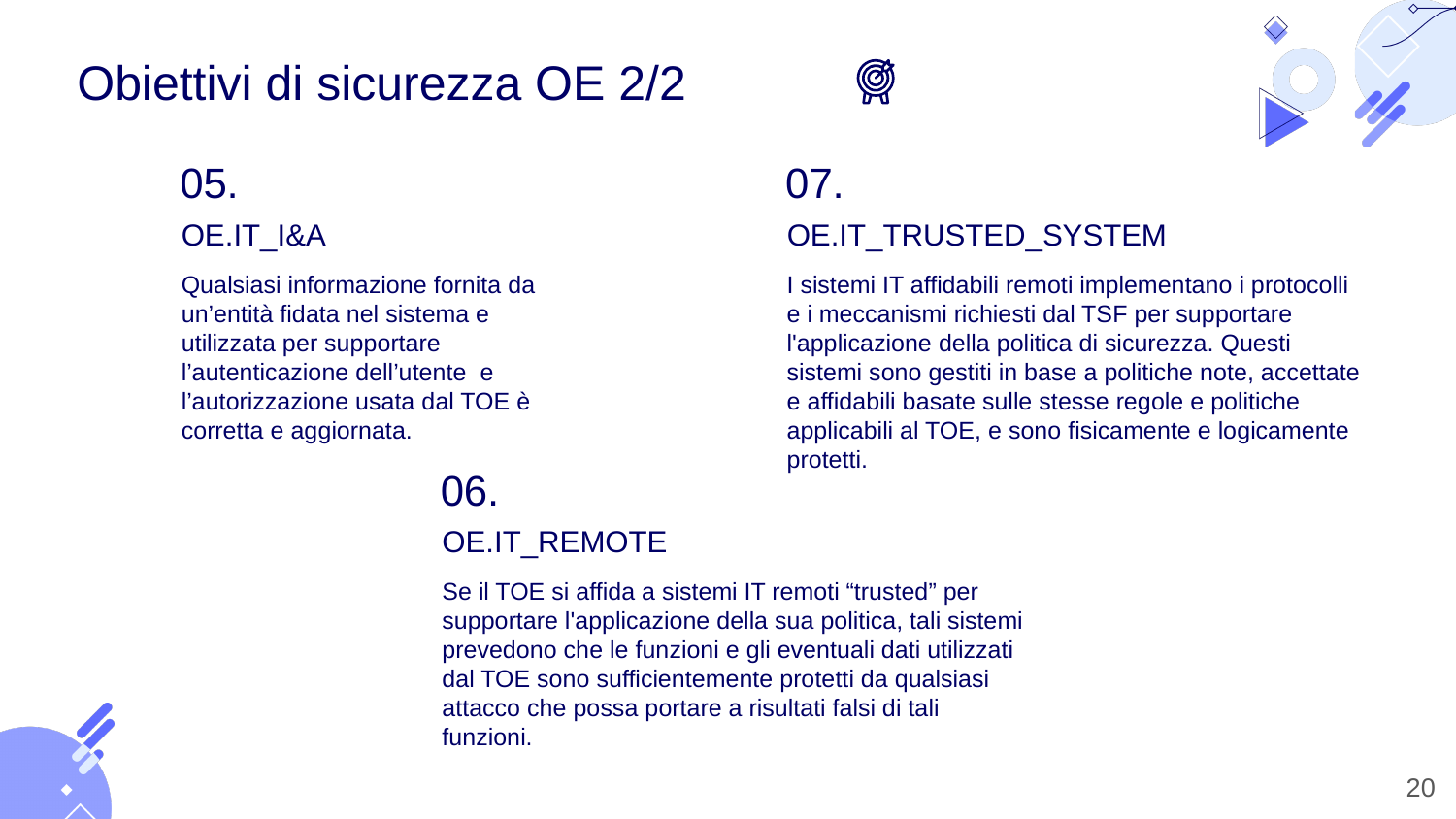

Obiettivi di sicurezza OE 2/2

05.
07.
OE.IT_I&A
OE.IT_TRUSTED_SYSTEM
I sistemi IT affidabili remoti implementano i protocolli e i meccanismi richiesti dal TSF per supportare l'applicazione della politica di sicurezza. Questi sistemi sono gestiti in base a politiche note, accettate e affidabili basate sulle stesse regole e politiche applicabili al TOE, e sono fisicamente e logicamente protetti.

Qualsiasi informazione fornita da un’entità fidata nel sistema e utilizzata per supportare l’autenticazione dell’utente  e l’autorizzazione usata dal TOE è corretta e aggiornata.

06.
OE.IT_REMOTE
Se il TOE si affida a sistemi IT remoti “trusted” per supportare l'applicazione della sua politica, tali sistemi prevedono che le funzioni e gli eventuali dati utilizzati dal TOE sono sufficientemente protetti da qualsiasi attacco che possa portare a risultati falsi di tali funzioni.

20